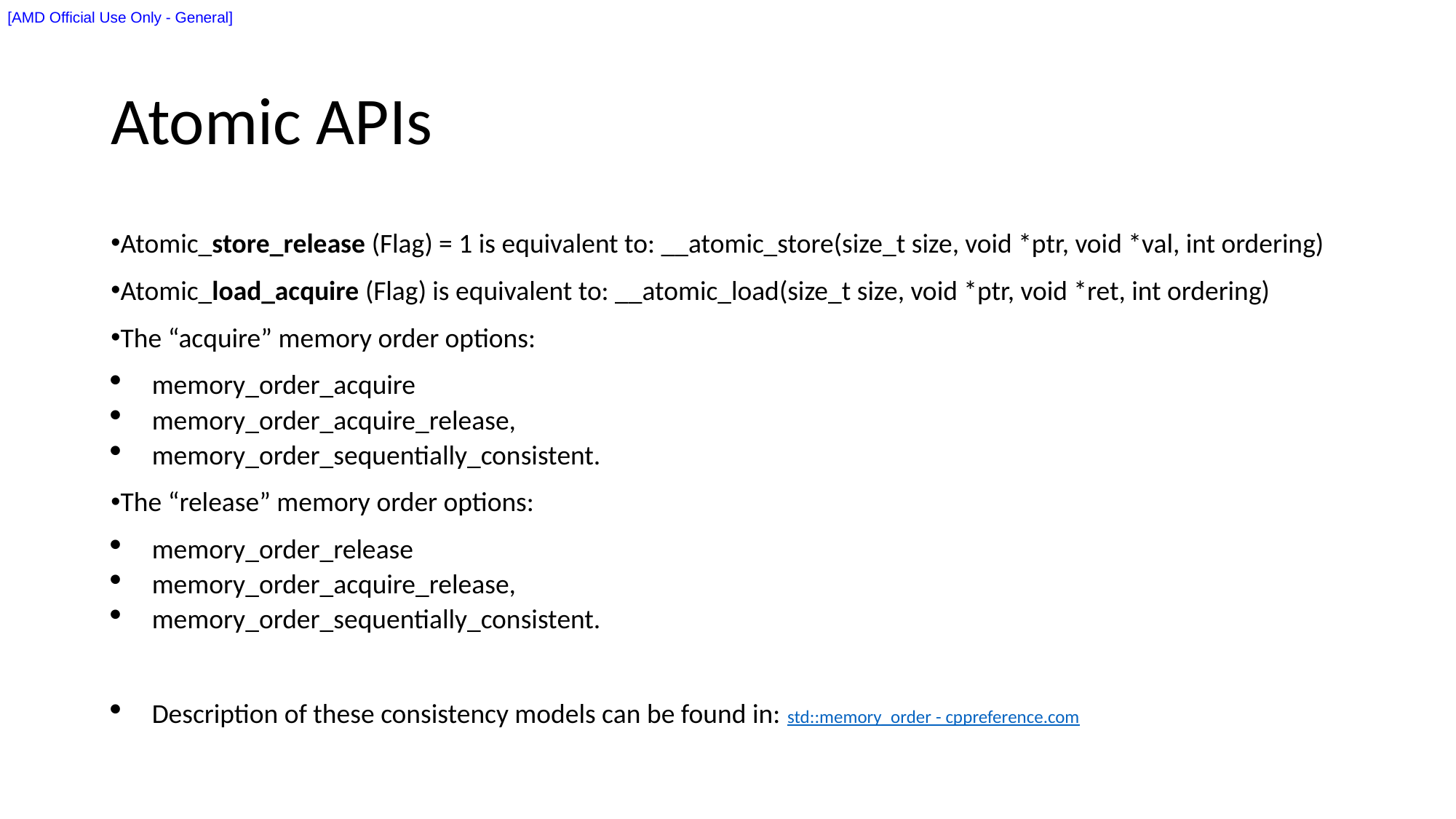

# Atomic APIs
Atomic_store_release (Flag) = 1 is equivalent to: __atomic_store(size_t size, void *ptr, void *val, int ordering)
Atomic_load_acquire (Flag) is equivalent to: __atomic_load(size_t size, void *ptr, void *ret, int ordering)
The “acquire” memory order options:
memory_order_acquire
memory_order_acquire_release,
memory_order_sequentially_consistent.
The “release” memory order options:
memory_order_release
memory_order_acquire_release,
memory_order_sequentially_consistent.

Description of these consistency models can be found in: std::memory_order - cppreference.com